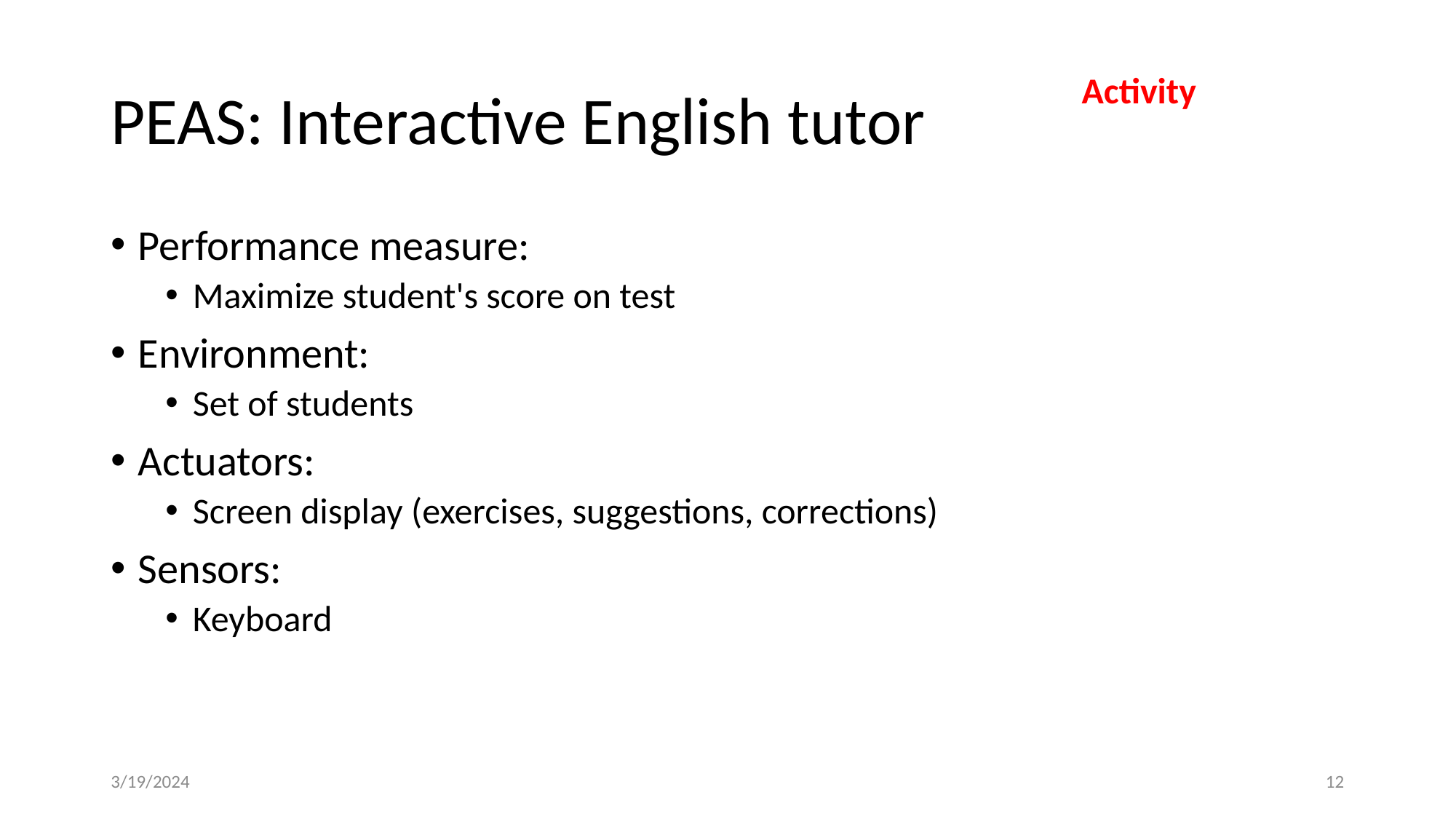

# PEAS: Interactive English tutor
Activity
Performance measure:
Maximize student's score on test
Environment:
Set of students
Actuators:
Screen display (exercises, suggestions, corrections)
Sensors:
Keyboard
3/19/2024
12